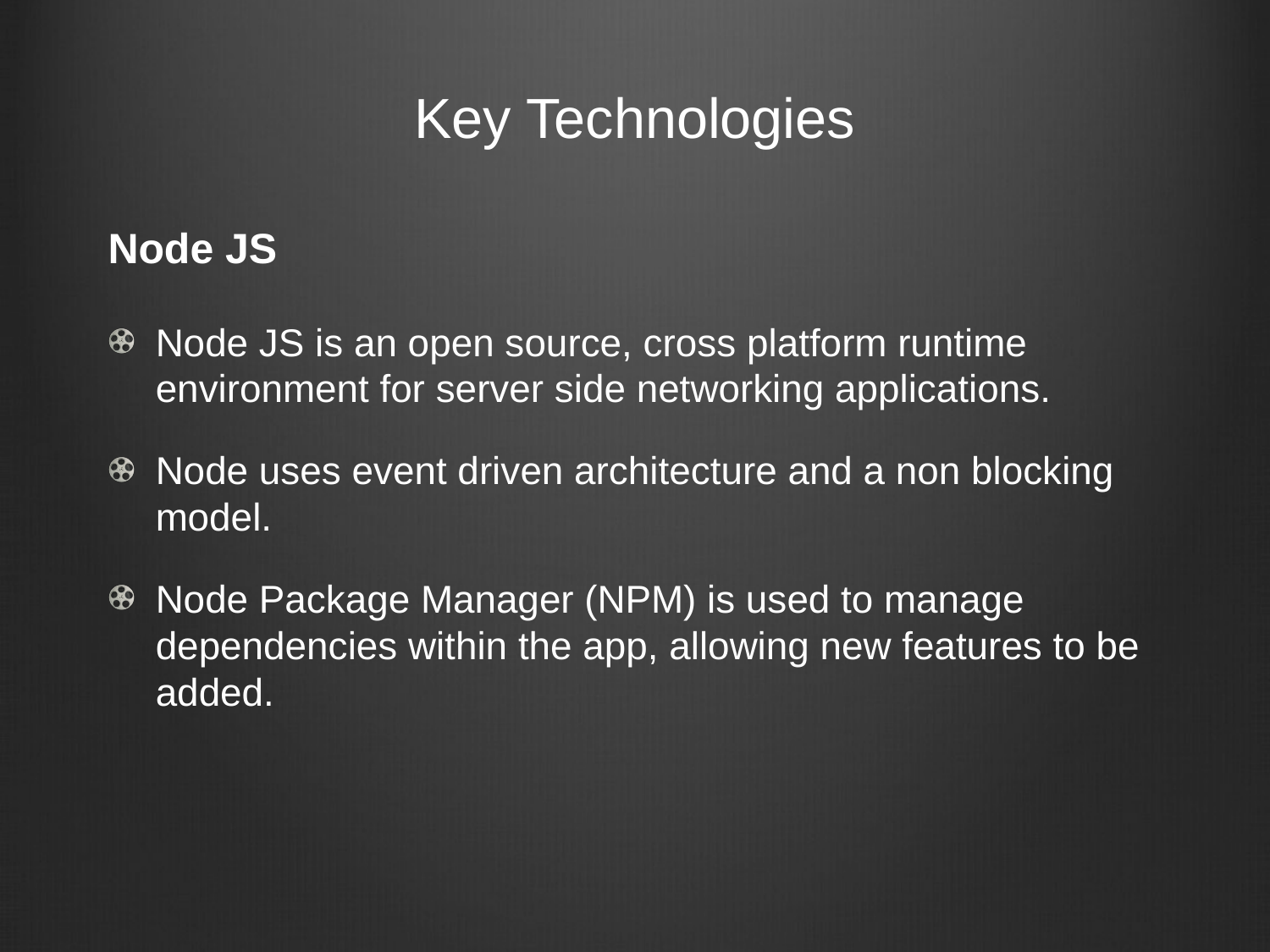

# Key Technologies
Node JS

Node JS is an open source, cross platform runtime environment for server side networking applications.
Node uses event driven architecture and a non blocking model.
Node Package Manager (NPM) is used to manage dependencies within the app, allowing new features to be added.